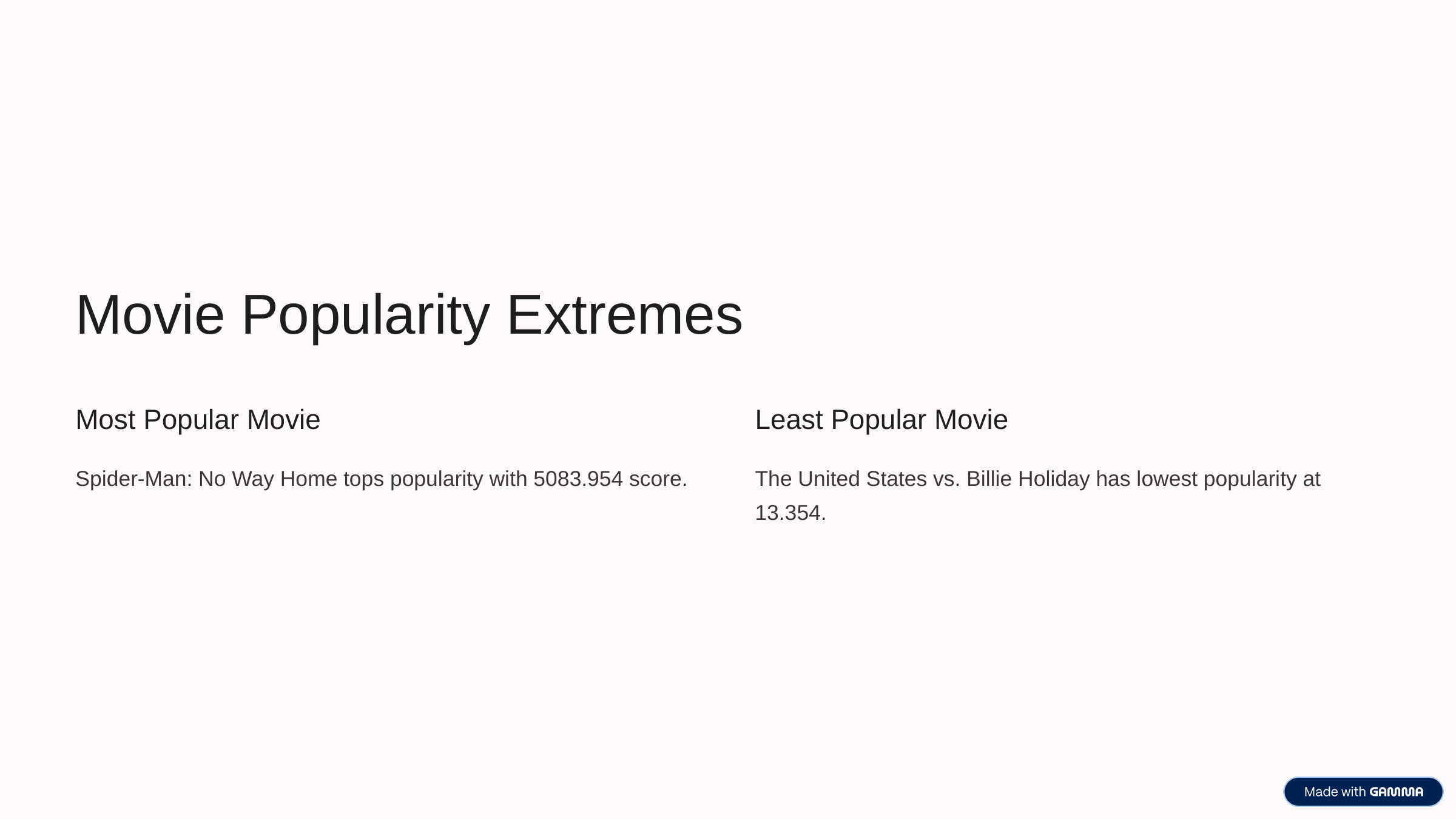

Movie Popularity Extremes
Most Popular Movie
Least Popular Movie
Spider-Man: No Way Home tops popularity with 5083.954 score.
The United States vs. Billie Holiday has lowest popularity at 13.354.